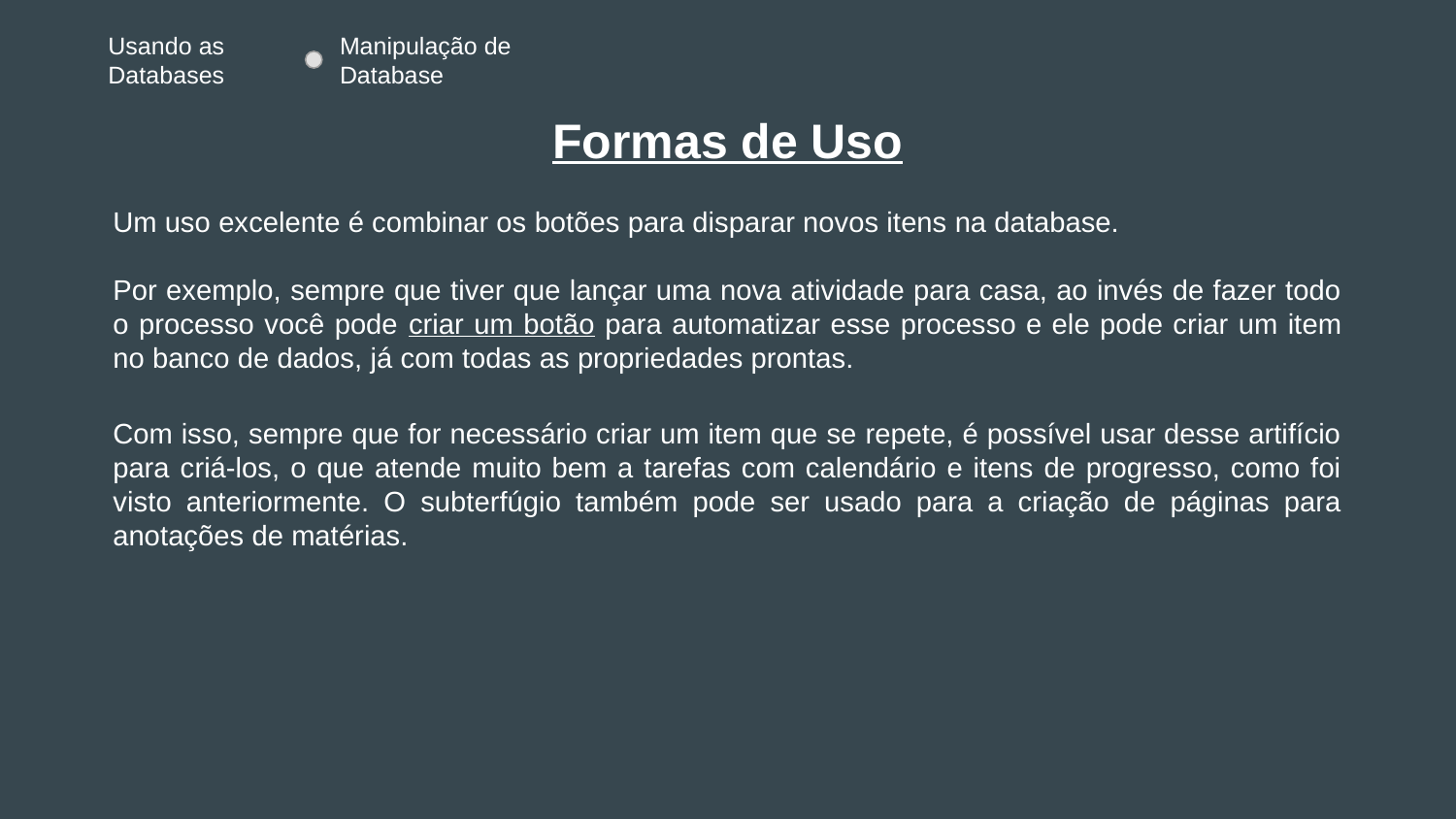

Usando as Databases
Manipulação de Database

Formas de Uso
Um uso excelente é combinar os botões para disparar novos itens na database.

Por exemplo, sempre que tiver que lançar uma nova atividade para casa, ao invés de fazer todo o processo você pode criar um botão para automatizar esse processo e ele pode criar um item no banco de dados, já com todas as propriedades prontas.
Com isso, sempre que for necessário criar um item que se repete, é possível usar desse artifício para criá-los, o que atende muito bem a tarefas com calendário e itens de progresso, como foi visto anteriormente. O subterfúgio também pode ser usado para a criação de páginas para anotações de matérias.